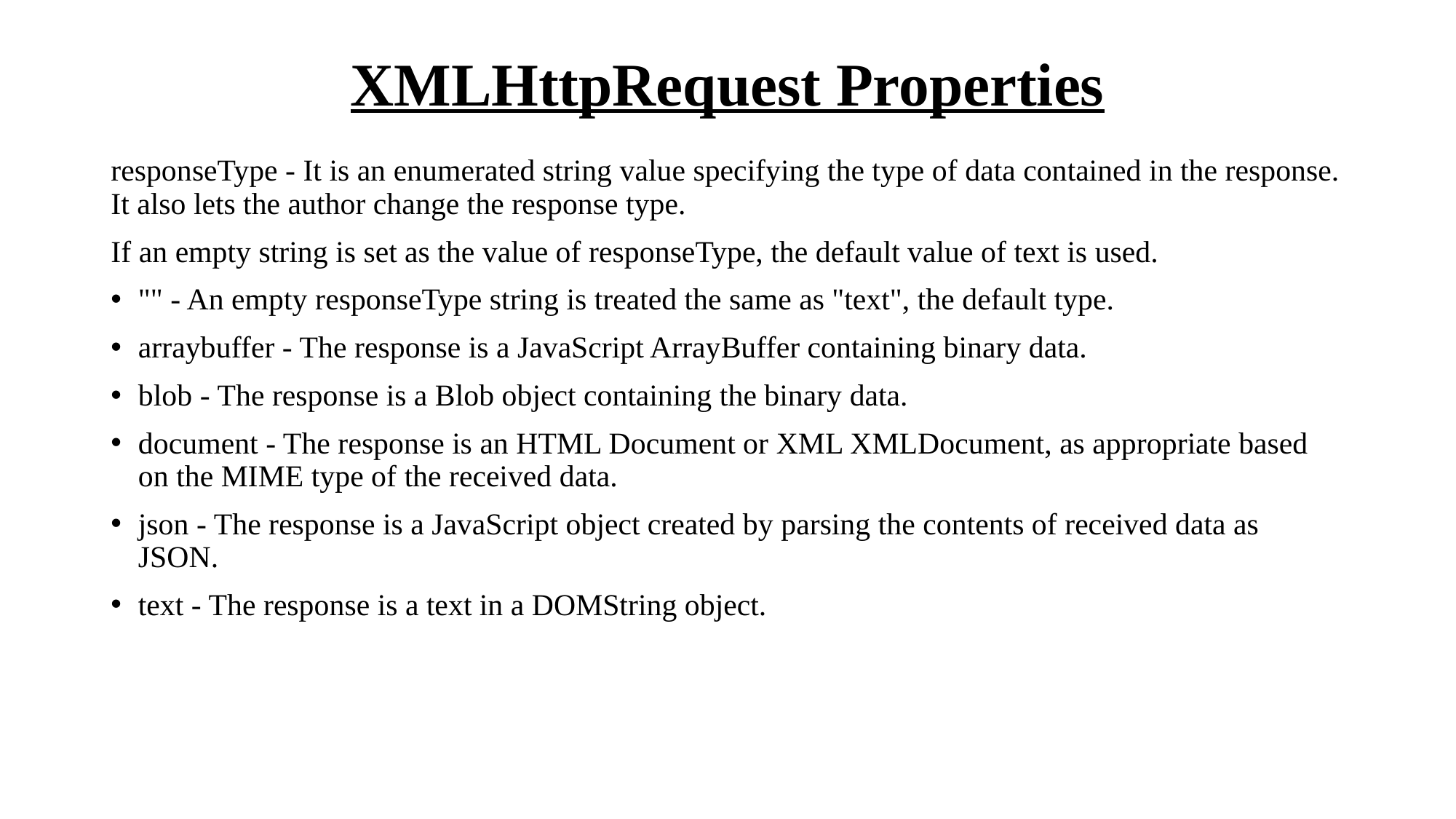

# XMLHttpRequest Properties
responseType - It is an enumerated string value specifying the type of data contained in the response. It also lets the author change the response type.
If an empty string is set as the value of responseType, the default value of text is used.
"" - An empty responseType string is treated the same as "text", the default type.
arraybuffer - The response is a JavaScript ArrayBuffer containing binary data.
blob - The response is a Blob object containing the binary data.
document - The response is an HTML Document or XML XMLDocument, as appropriate based on the MIME type of the received data.
json - The response is a JavaScript object created by parsing the contents of received data as JSON.
text - The response is a text in a DOMString object.